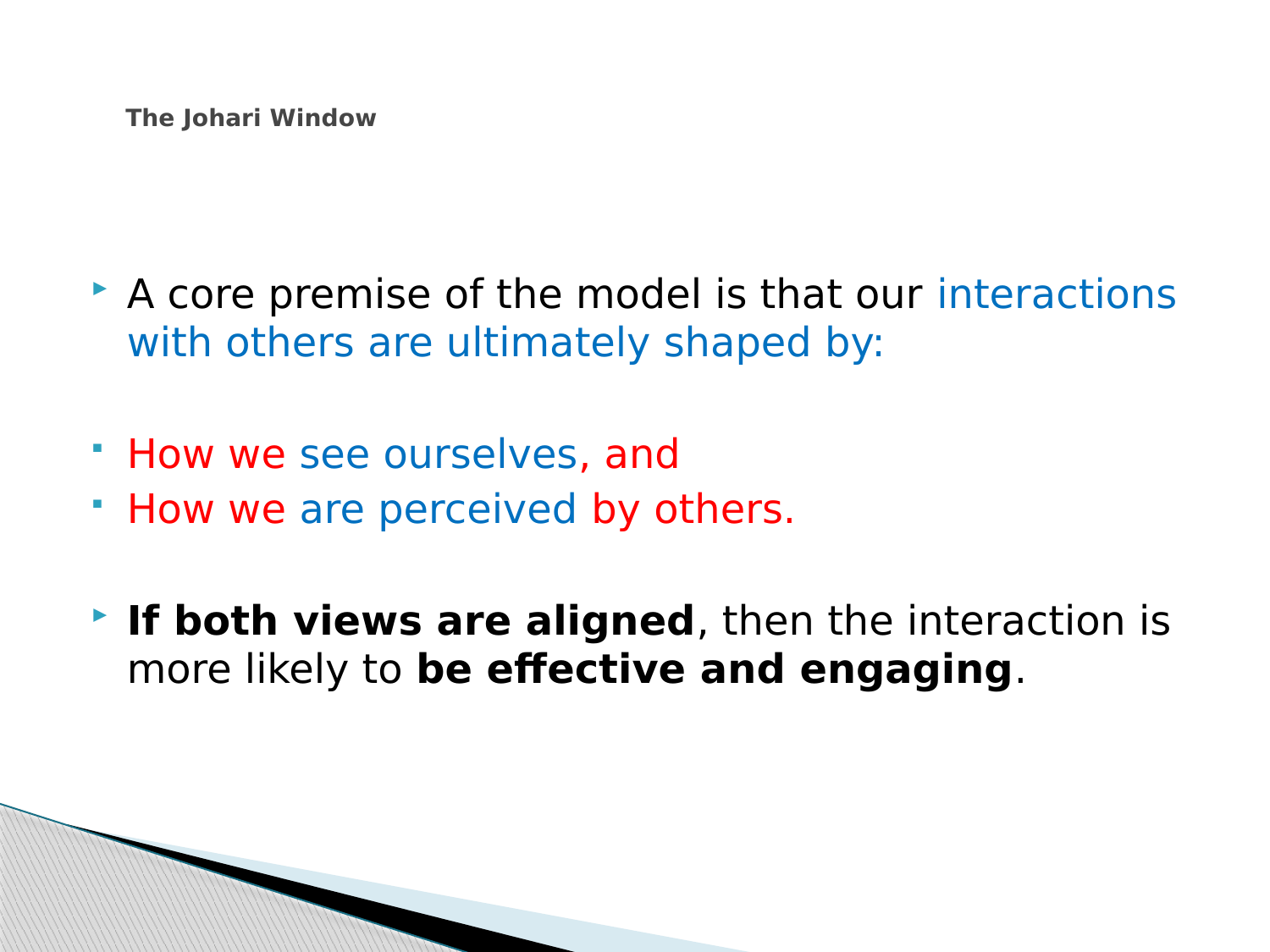

# The Johari Window

A core premise of the model is that our interactions with others are ultimately shaped by:

How we see ourselves, and
How we are perceived by others.

If both views are aligned, then the interaction is more likely to be effective and engaging.